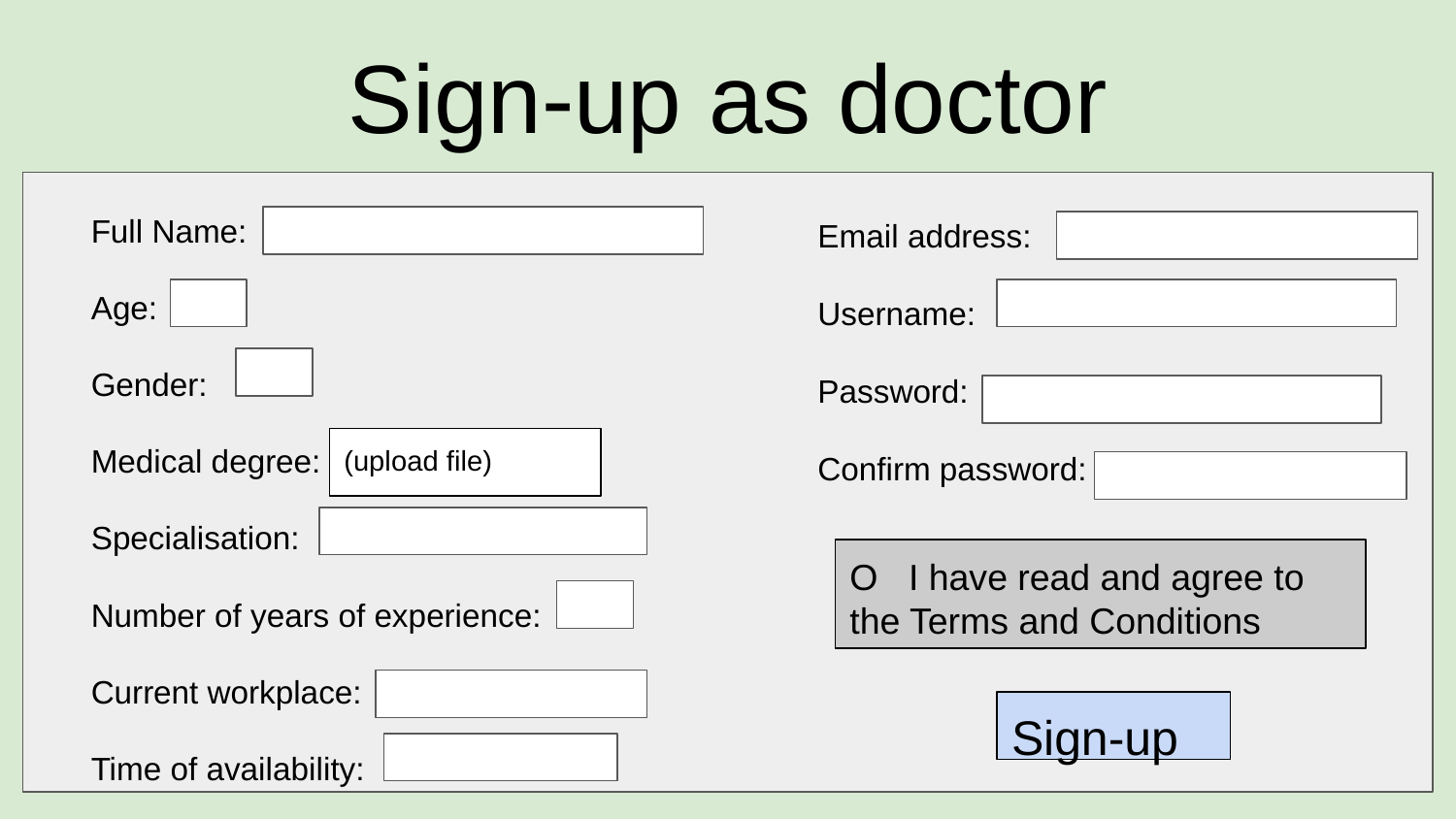

# Sign-up as doctor

Full Name:
Age:
Gender:
Medical degree: (upload file)
Specialisation:
Number of years of experience:
Current workplace:
Time of availability:
Email address:

Username:

Password:

Confirm password:

(upload file)

O   I have read and agree to the Terms and Conditions

Sign-up